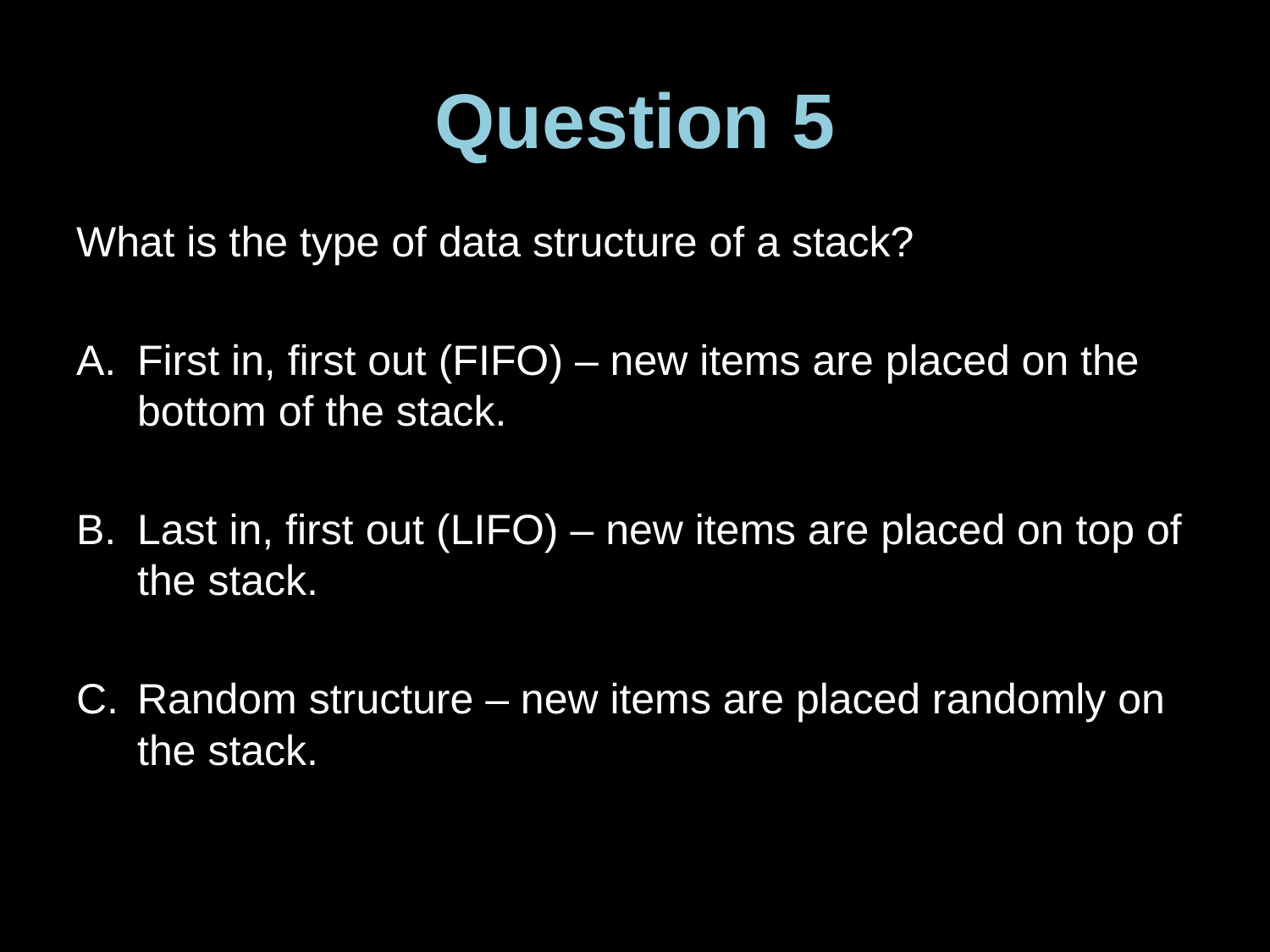

# Question 5
What is the type of data structure of a stack?

First in, first out (FIFO) – new items are placed on the bottom of the stack.

Last in, first out (LIFO) – new items are placed on top of the stack.

Random structure – new items are placed randomly on the stack.